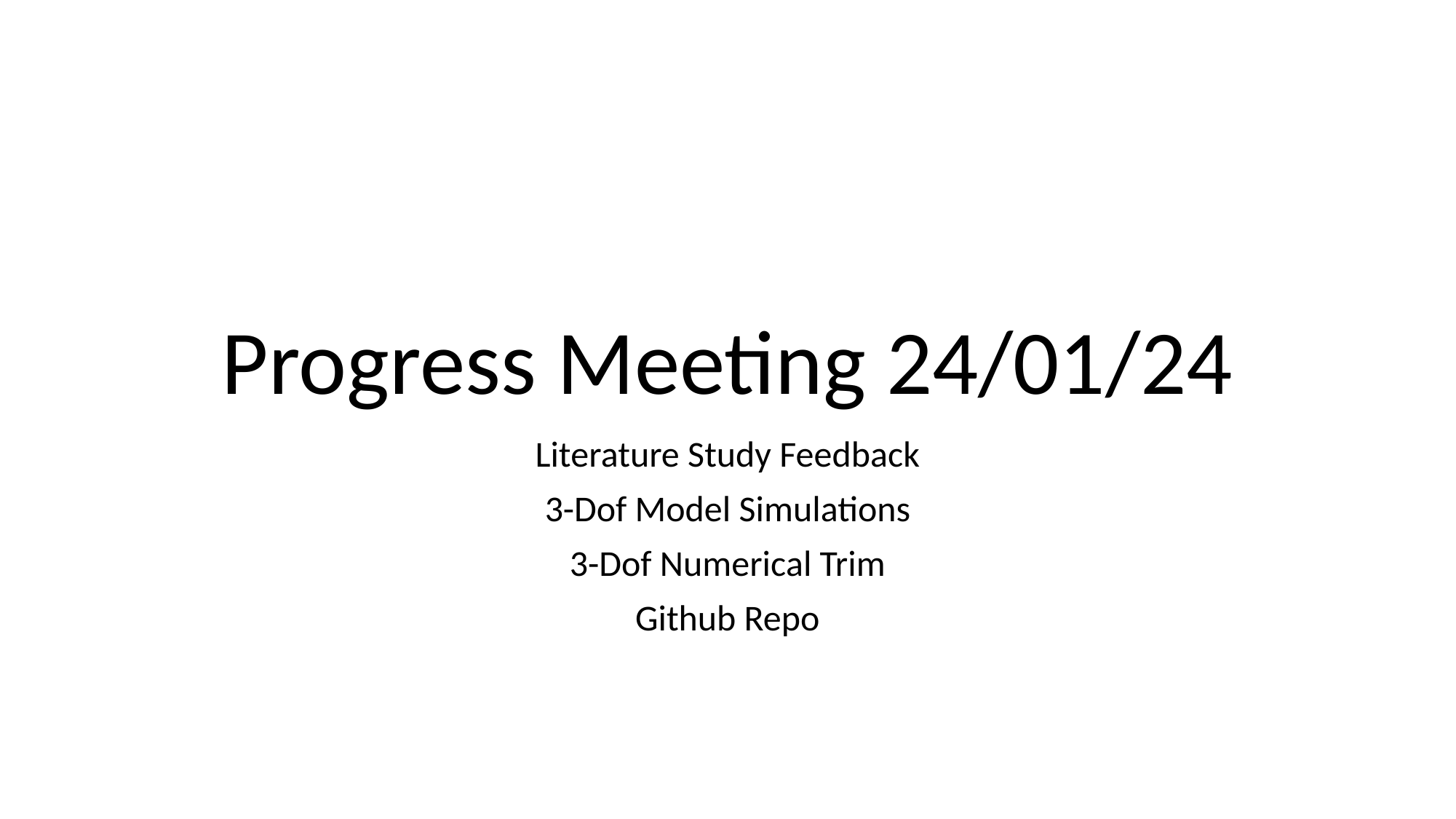

# Progress Meeting 24/01/24
Literature Study Feedback
3-Dof Model Simulations
3-Dof Numerical Trim
Github Repo